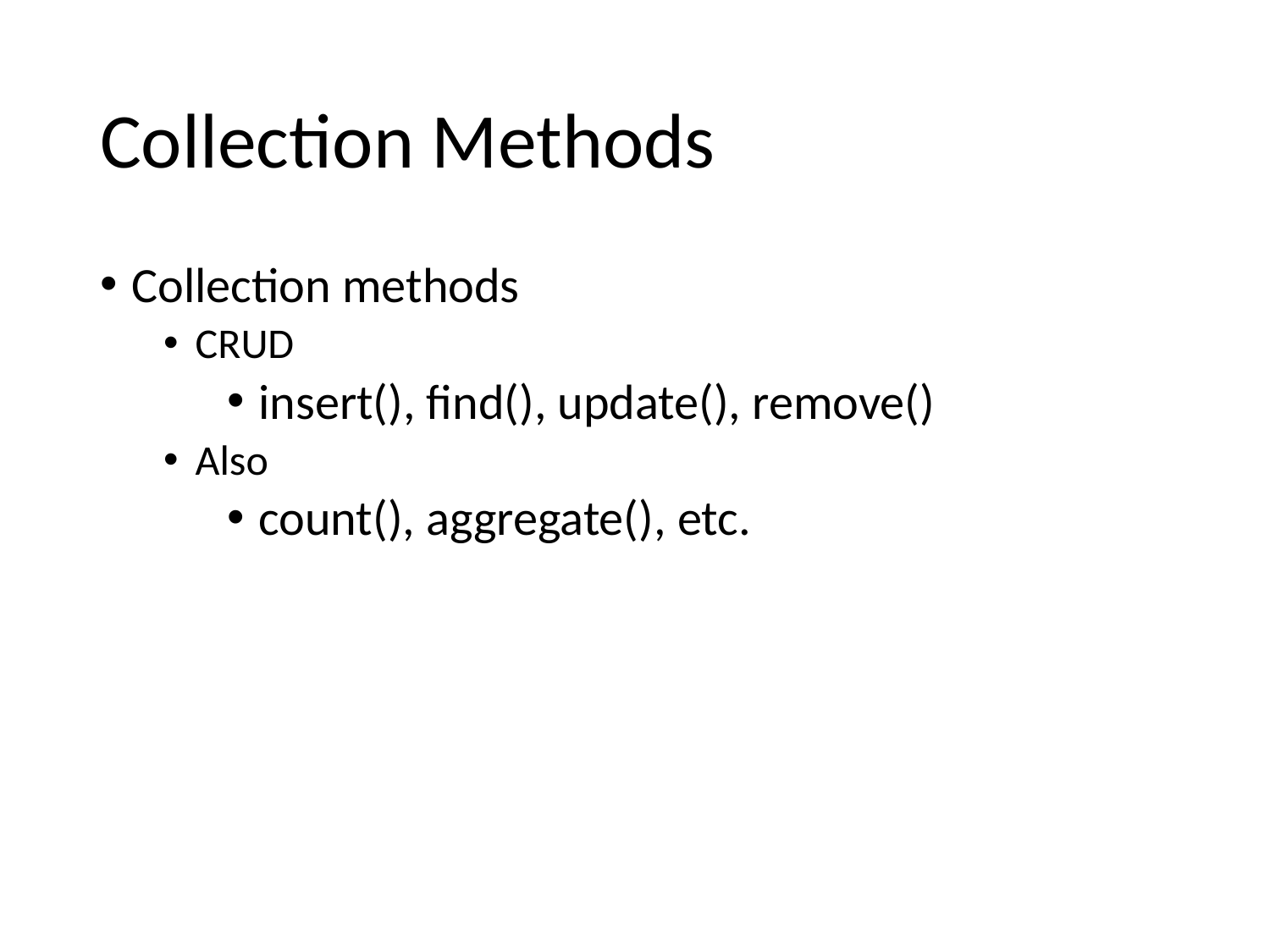

# Collection Methods
Collection methods
CRUD
insert(), find(), update(), remove()
Also
count(), aggregate(), etc.